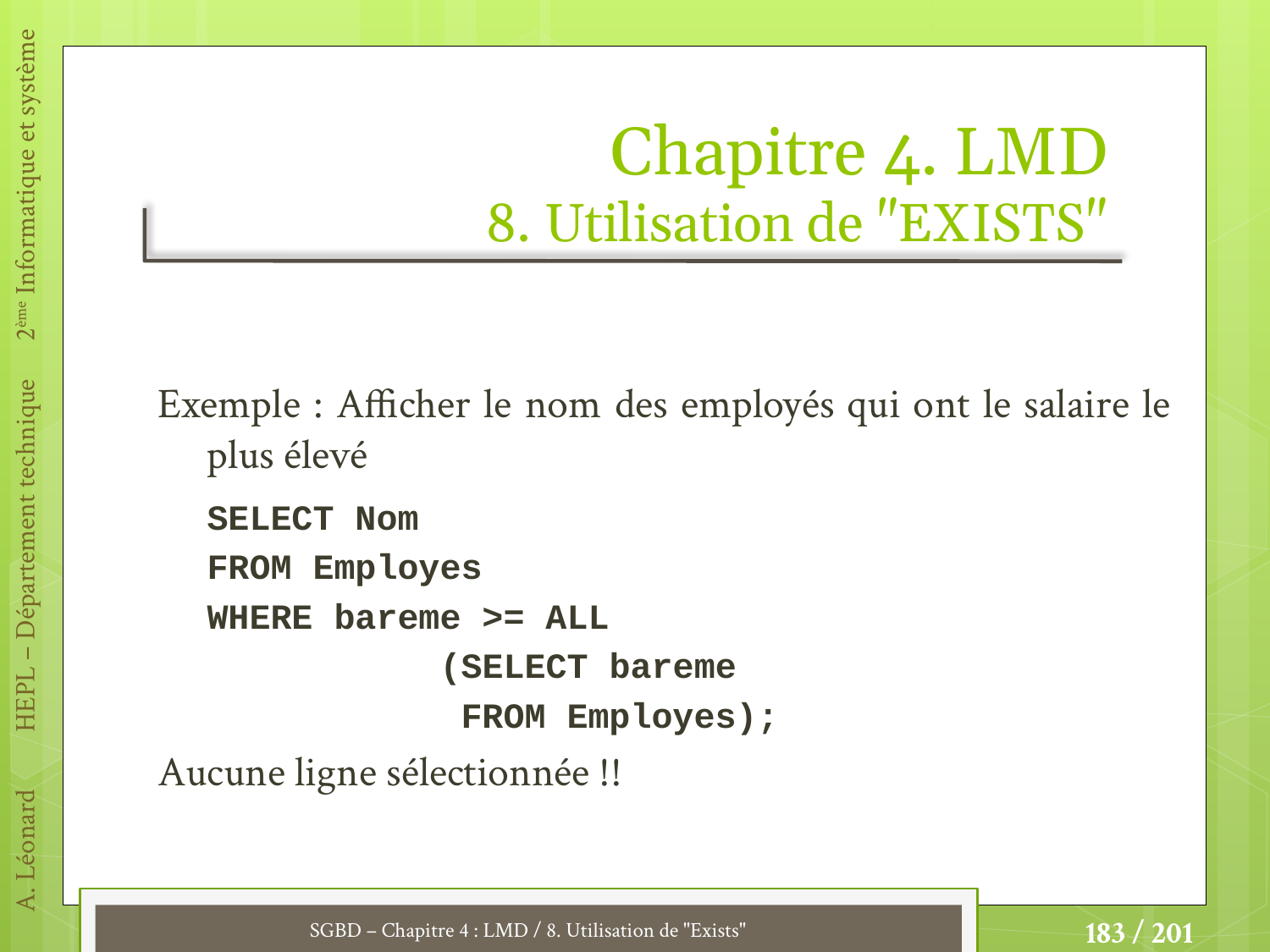

# Chapitre 4. LMD 8. Utilisation de "EXISTS"
Exemple : Afficher le nom des employés qui ont le salaire le plus élevé
SELECT Nom
FROM Employes
WHERE bareme >= ALL
           (SELECT bareme
            FROM Employes);
Aucune ligne sélectionnée !!
SGBD – Chapitre 4 : LMD / 8. Utilisation de "Exists"